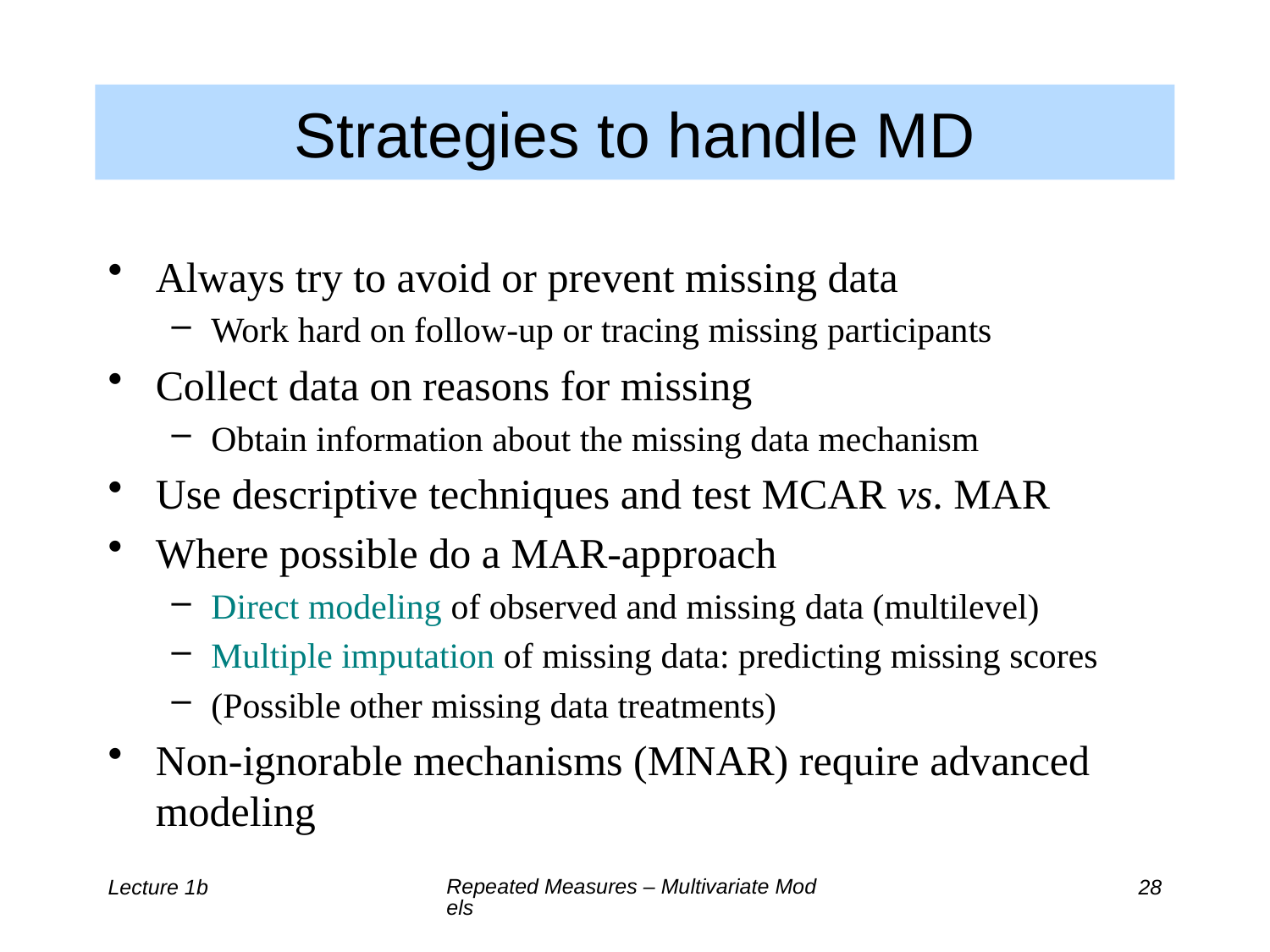

Strategies to handle MD
Always try to avoid or prevent missing data
Work hard on follow-up or tracing missing participants
Collect data on reasons for missing
Obtain information about the missing data mechanism
Use descriptive techniques and test MCAR vs. MAR
Where possible do a MAR-approach
Direct modeling of observed and missing data (multilevel)
Multiple imputation of missing data: predicting missing scores
(Possible other missing data treatments)
Non-ignorable mechanisms (MNAR) require advanced modeling
Repeated Measures – Multivariate Models
Lecture 1b
28